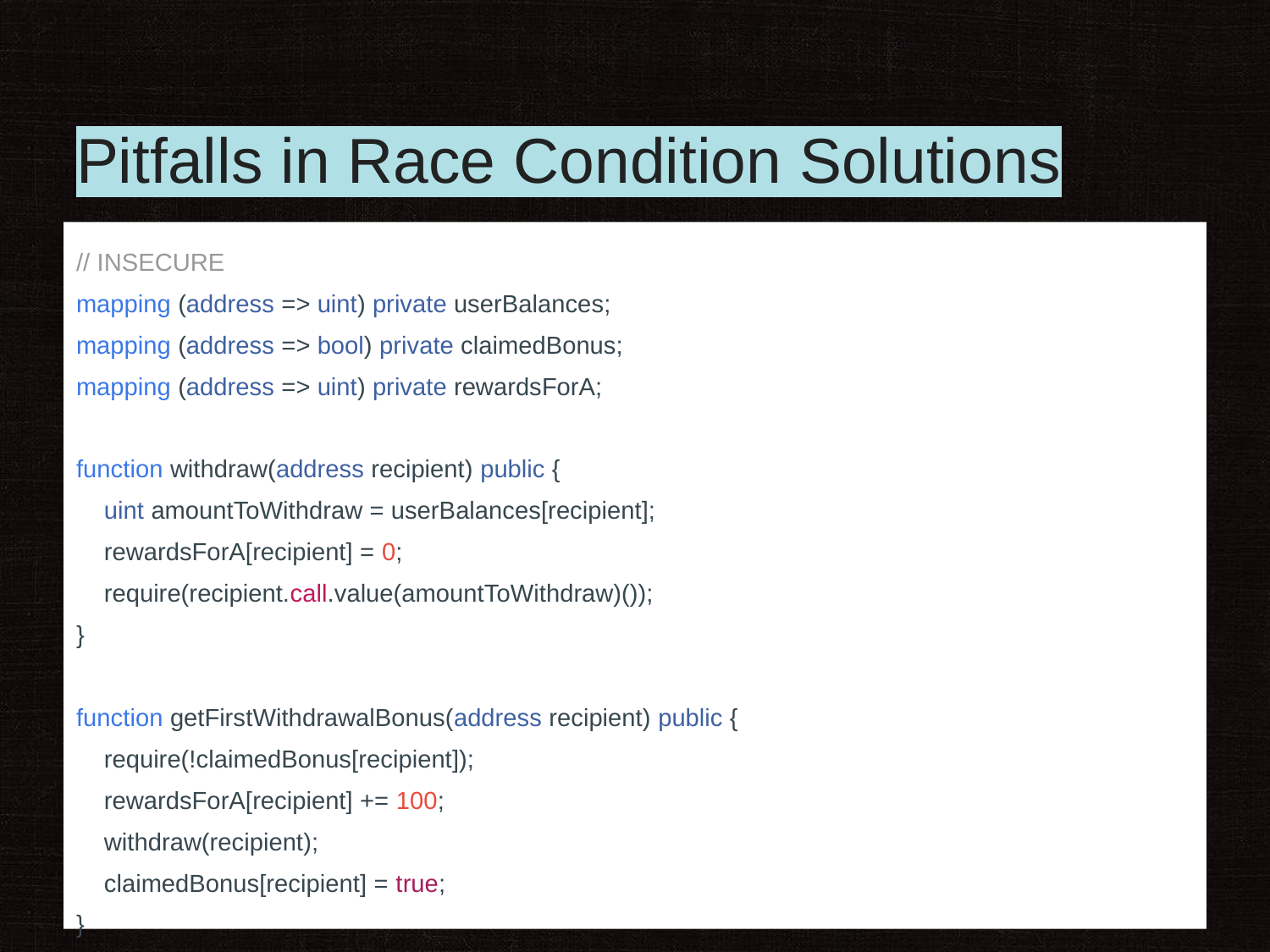

# Pitfalls in Race Condition Solutions
// INSECURE
mapping (address => uint) private userBalances;
mapping (address => bool) private claimedBonus;
mapping (address => uint) private rewardsForA;
function withdraw(address recipient) public {
    uint amountToWithdraw = userBalances[recipient];
    rewardsForA[recipient] = 0;
    require(recipient.call.value(amountToWithdraw)());
}
function getFirstWithdrawalBonus(address recipient) public {
    require(!claimedBonus[recipient]);
    rewardsForA[recipient] += 100;
    withdraw(recipient);
    claimedBonus[recipient] = true;
}